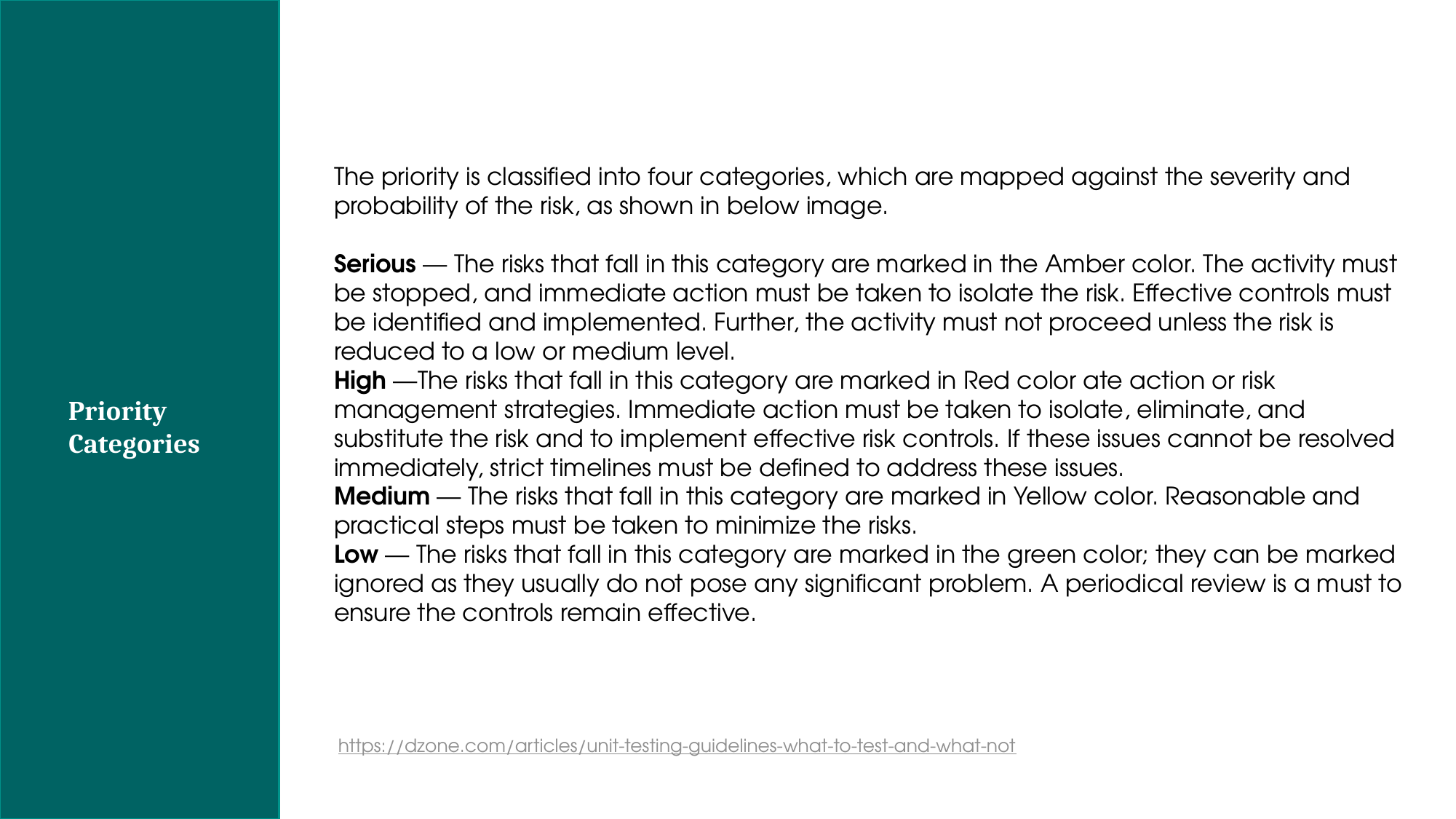

The priority is classified into four categories, which are mapped against the severity and probability of the risk, as shown in below image.

Serious — The risks that fall in this category are marked in the Amber color. The activity must be stopped, and immediate action must be taken to isolate the risk. Effective controls must be identified and implemented. Further, the activity must not proceed unless the risk is reduced to a low or medium level.
High —The risks that fall in this category are marked in Red color ate action or risk management strategies. Immediate action must be taken to isolate, eliminate, and substitute the risk and to implement effective risk controls. If these issues cannot be resolved immediately, strict timelines must be defined to address these issues.
Medium — The risks that fall in this category are marked in Yellow color. Reasonable and practical steps must be taken to minimize the risks.
Low — The risks that fall in this category are marked in the green color; they can be marked ignored as they usually do not pose any significant problem. A periodical review is a must to ensure the controls remain effective.
Priority
Categories
https://dzone.com/articles/unit-testing-guidelines-what-to-test-and-what-not